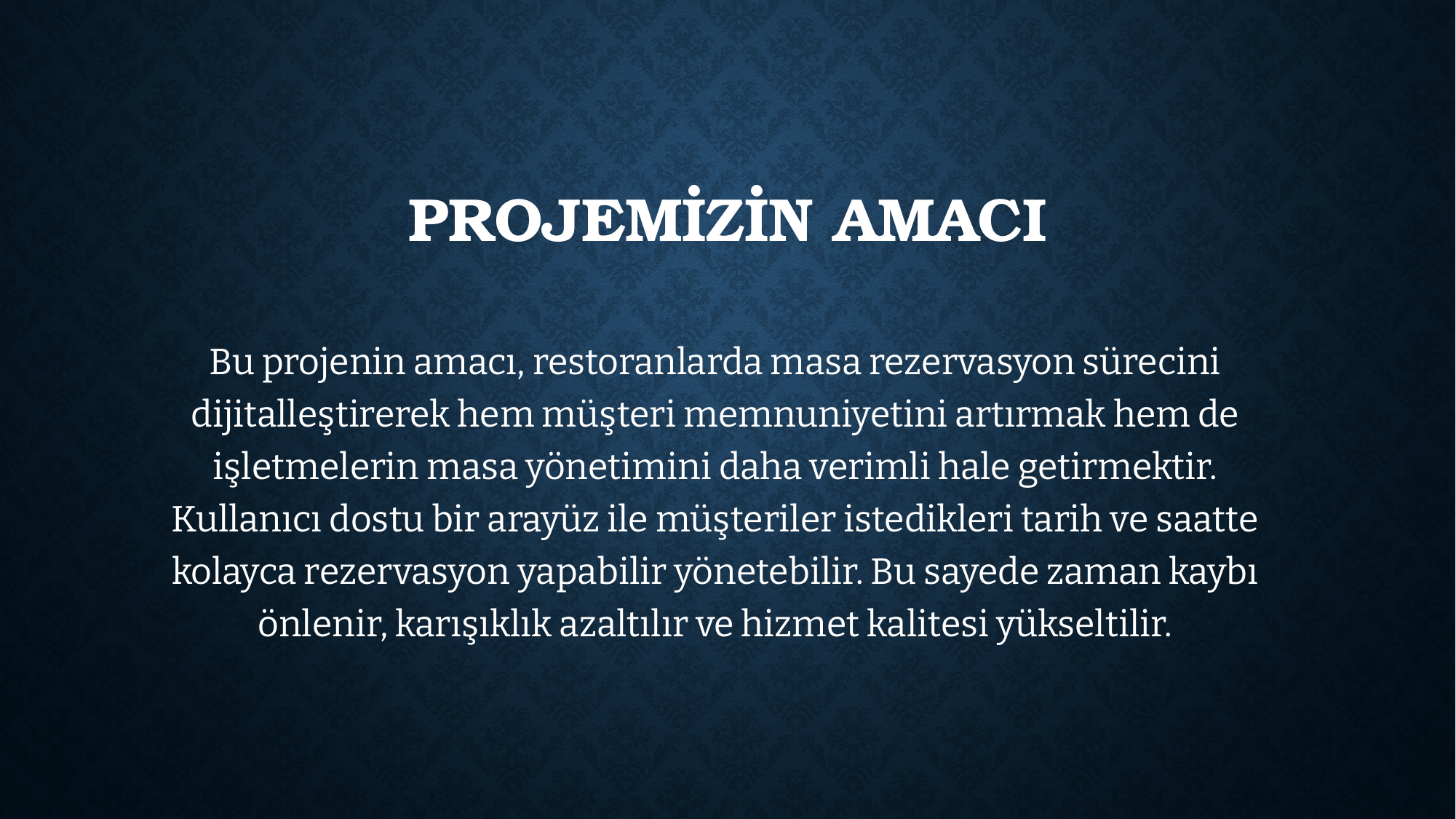

# Projemizin Amacı
Bu projenin amacı, restoranlarda masa rezervasyon sürecini dijitalleştirerek hem müşteri memnuniyetini artırmak hem de işletmelerin masa yönetimini daha verimli hale getirmektir. Kullanıcı dostu bir arayüz ile müşteriler istedikleri tarih ve saatte kolayca rezervasyon yapabilir yönetebilir. Bu sayede zaman kaybı önlenir, karışıklık azaltılır ve hizmet kalitesi yükseltilir.